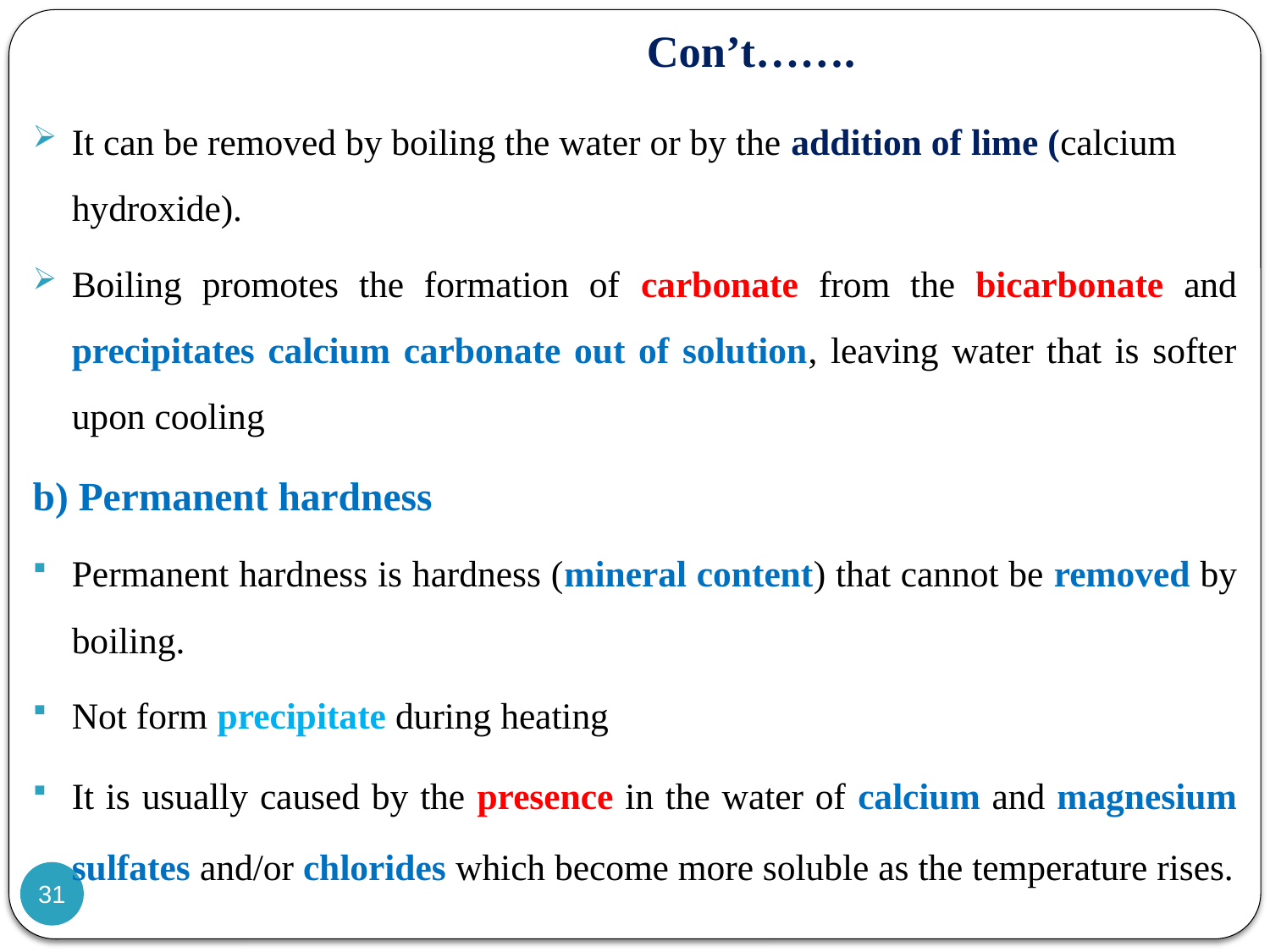

# Con’t…….
It can be removed by boiling the water or by the addition of lime (calcium hydroxide).
Boiling promotes the formation of carbonate from the bicarbonate and precipitates calcium carbonate out of solution, leaving water that is softer upon cooling
b) Permanent hardness
Permanent hardness is hardness (mineral content) that cannot be removed by boiling.
Not form precipitate during heating
It is usually caused by the presence in the water of calcium and magnesium sulfates and/or chlorides which become more soluble as the temperature rises.

31